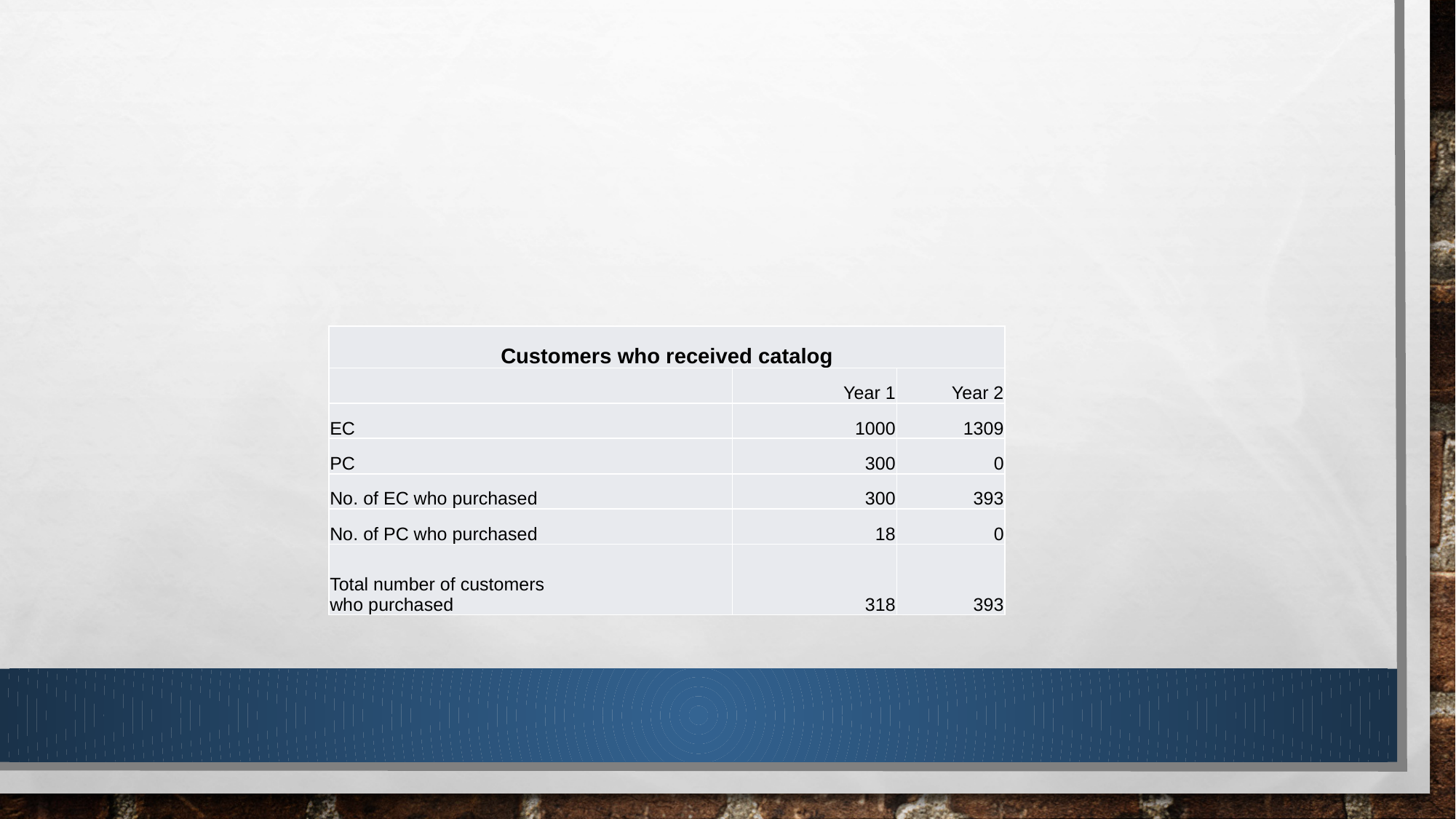

| Customers who received catalog |  |  |
| --- | --- | --- |
|  | Year 1 | Year 2 |
| EC | 1000 | 1309 |
| PC | 300 | 0 |
| No. of EC who purchased | 300 | 393 |
| No. of PC who purchased | 18 | 0 |
| Total number of customers who purchased | 318 | 393 |